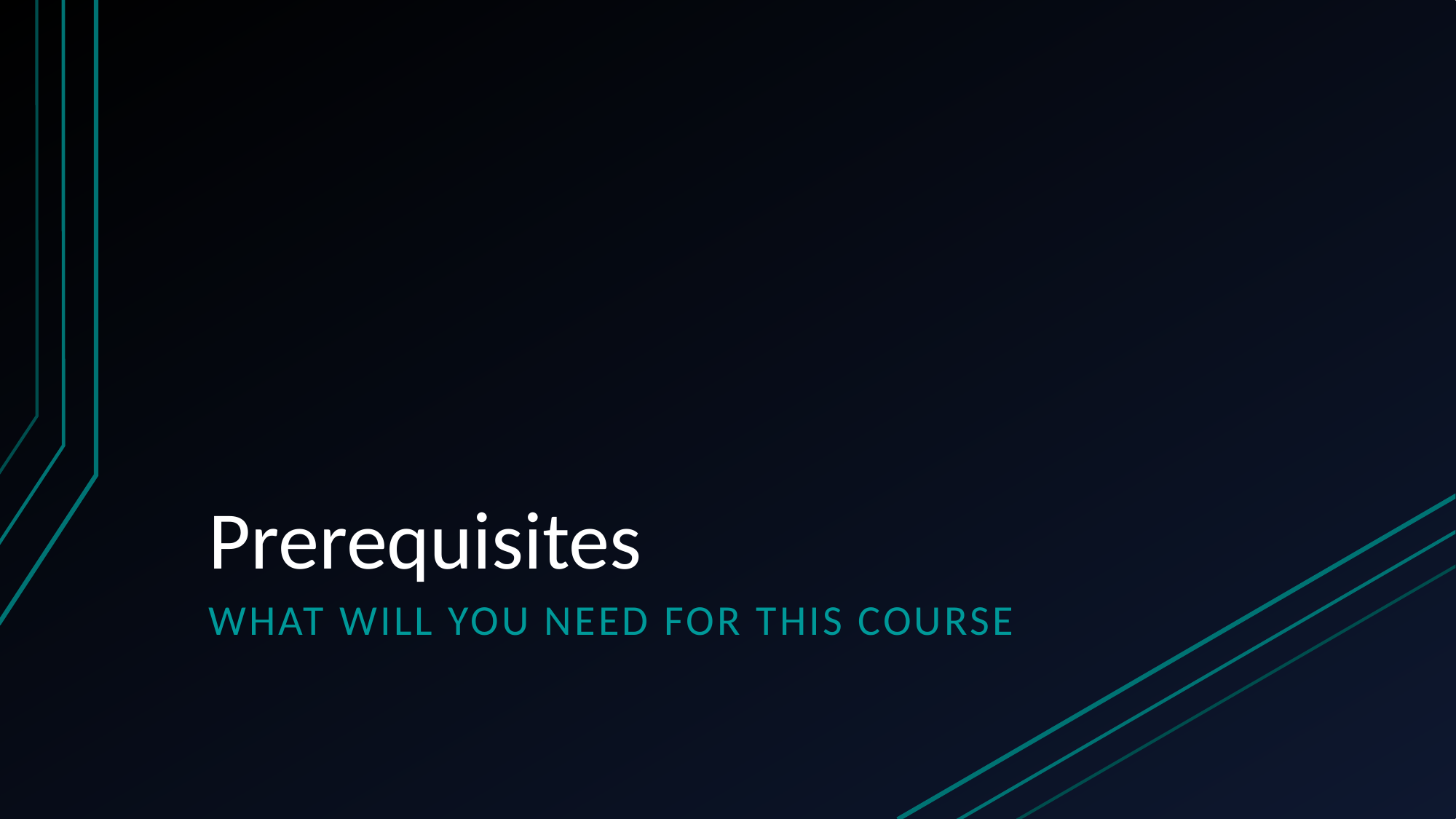

# Prerequisites
What will you need for this course